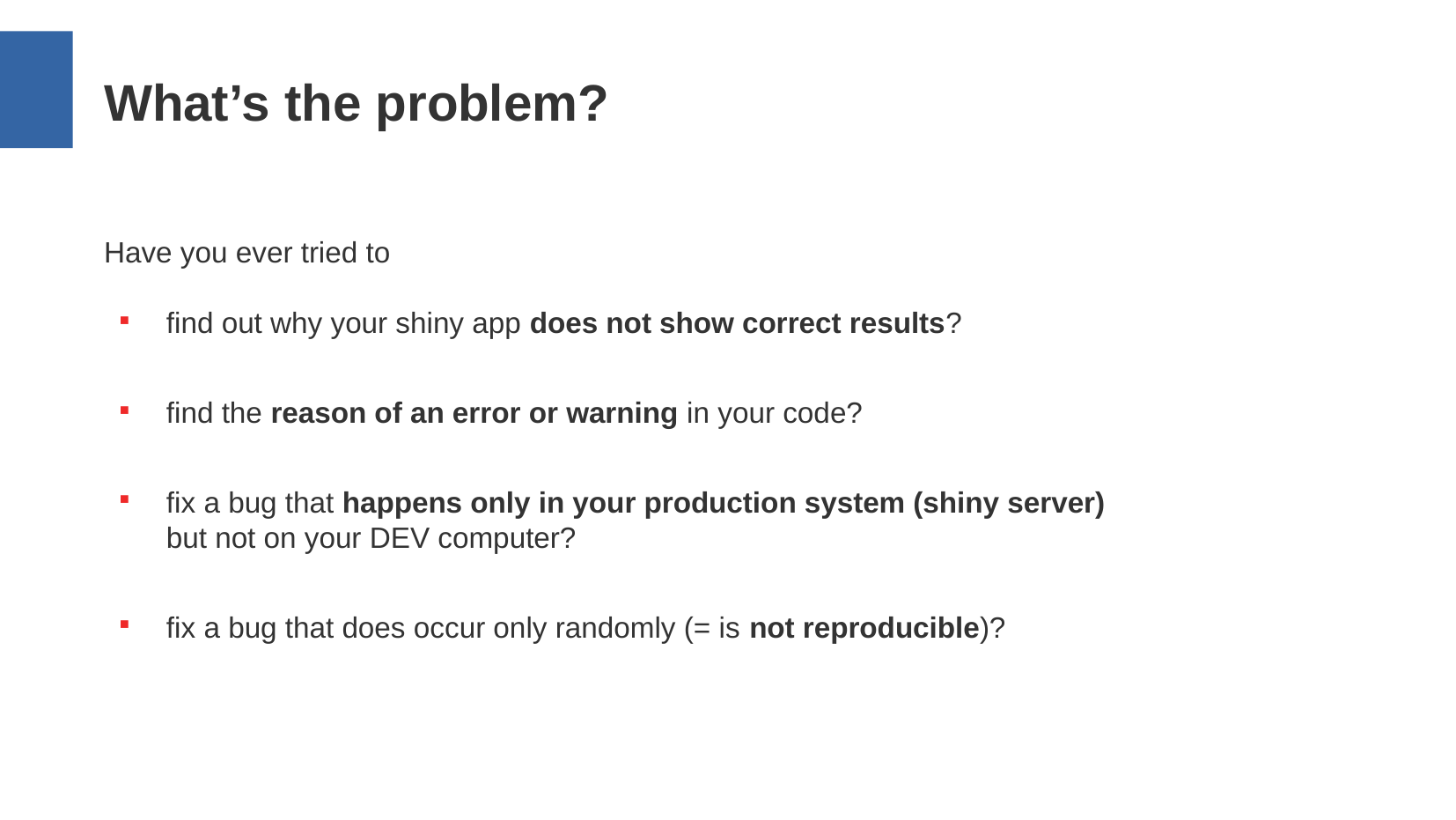

What’s the problem?
Have you ever tried to
find out why your shiny app does not show correct results?
find the reason of an error or warning in your code?
fix a bug that happens only in your production system (shiny server)
but not on your DEV computer?
fix a bug that does occur only randomly (= is not reproducible)?